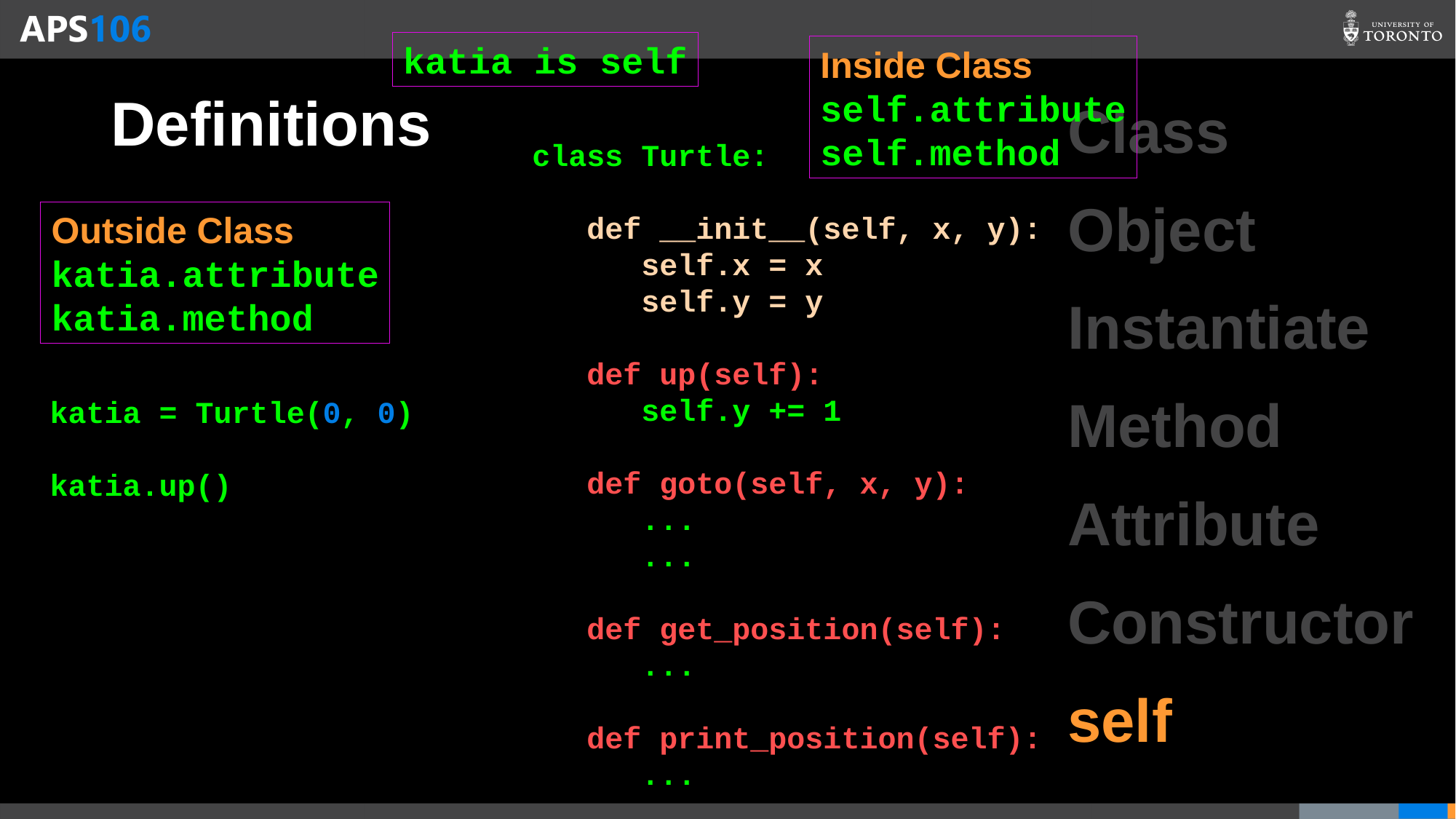

katia is self
Inside Class
self.attribute
self.method
# Definitions
Class

Object

Instantiate

Method

Attribute

Constructor

self
class Turtle:

   def __init__(self, x, y):
      self.x = x
	self.y = y

   def up(self):
      self.y += 1

   def goto(self, x, y):
      ...
      ...

   def get_position(self):
      ...

   def print_position(self):
      ...
Outside Class
katia.attribute
katia.method
katia = Turtle(0, 0)

katia.up()